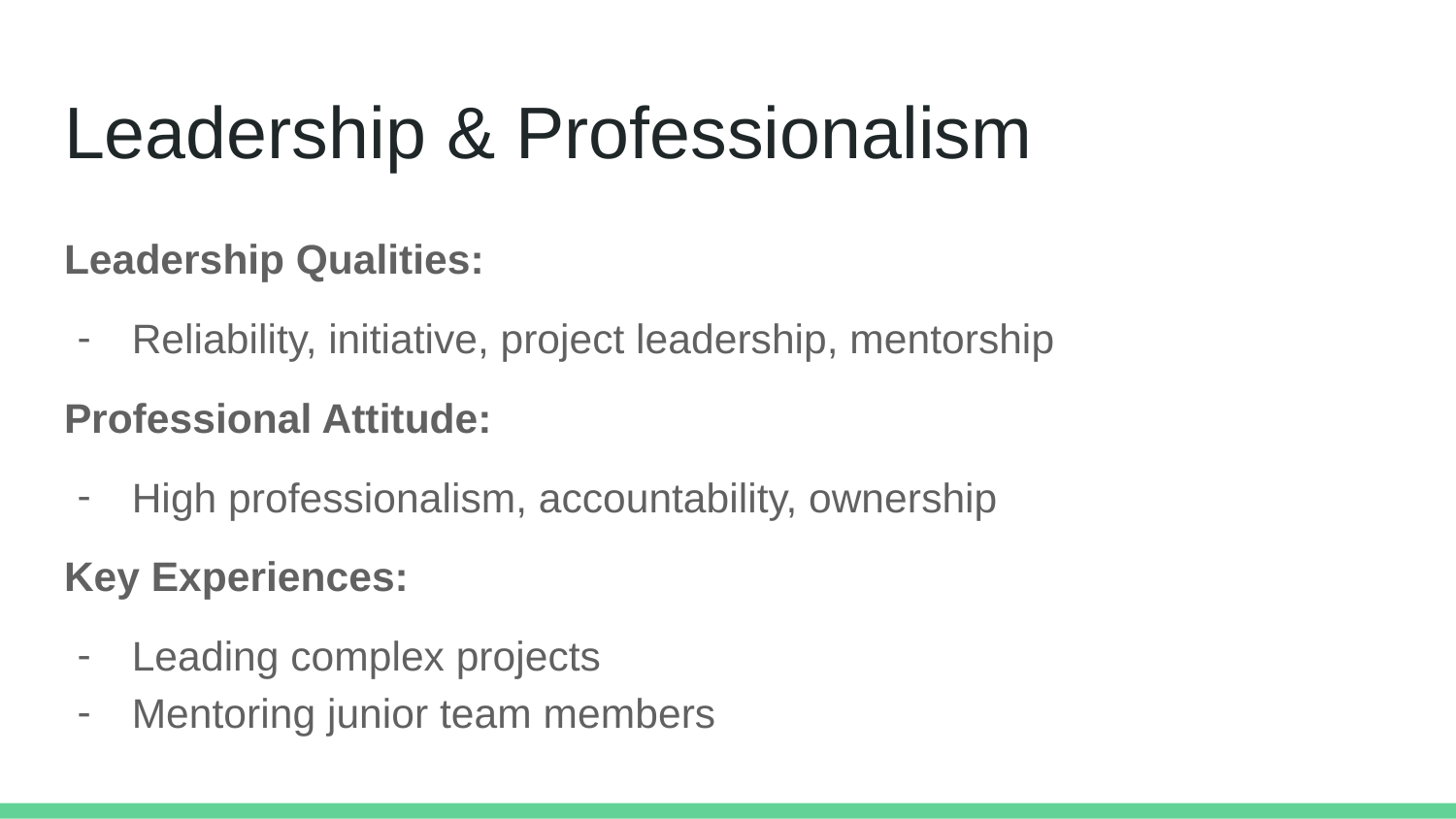

# Leadership & Professionalism
Leadership Qualities:
Reliability, initiative, project leadership, mentorship
Professional Attitude:
High professionalism, accountability, ownership
Key Experiences:
Leading complex projects
Mentoring junior team members